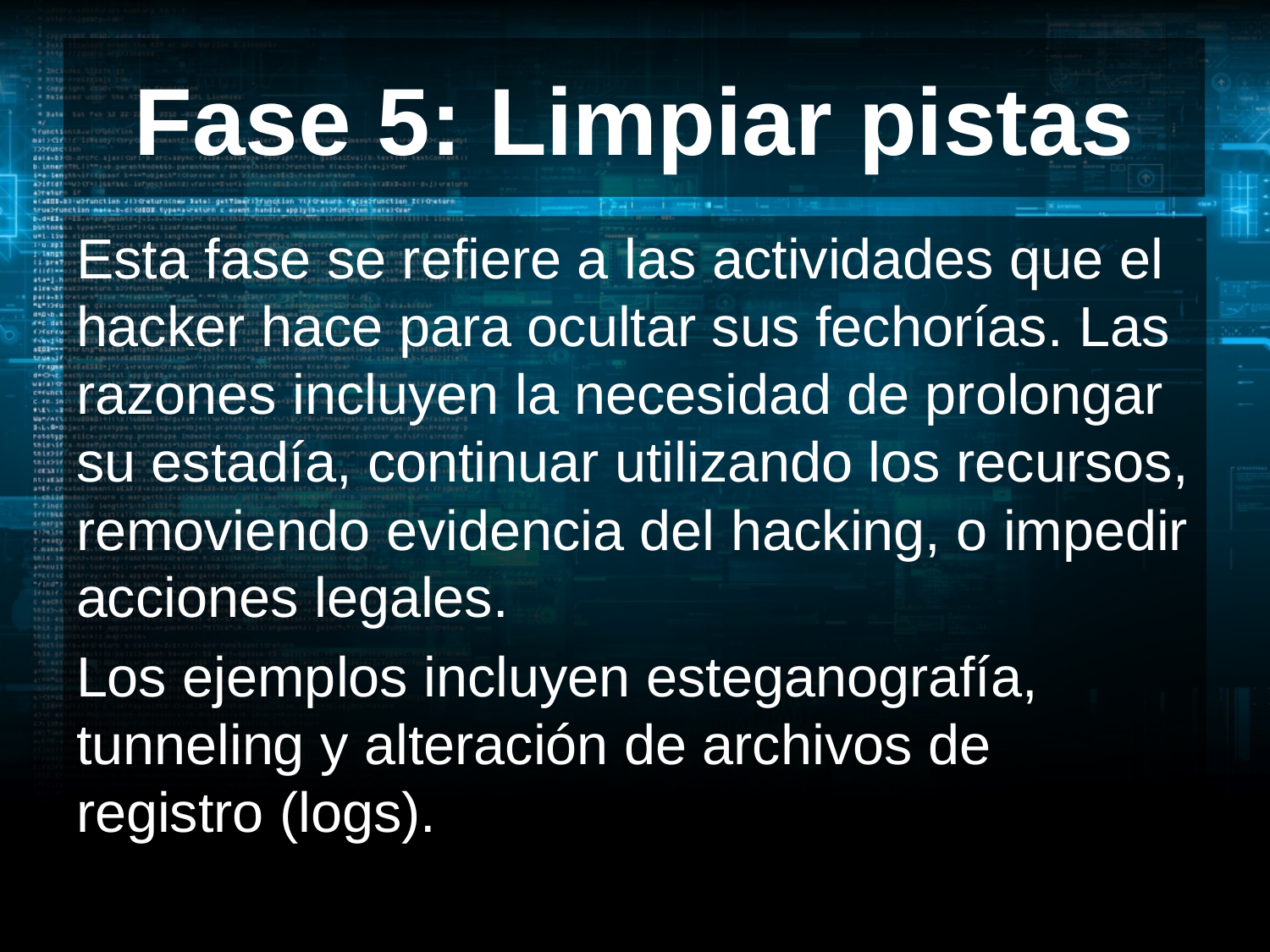

# Fase 5: Limpiar pistas
Esta fase se refiere a las actividades que el hacker hace para ocultar sus fechorías. Las razones incluyen la necesidad de prolongar su estadía, continuar utilizando los recursos, removiendo evidencia del hacking, o impedir acciones legales.
Los ejemplos incluyen esteganografía, tunneling y alteración de archivos de registro (logs).